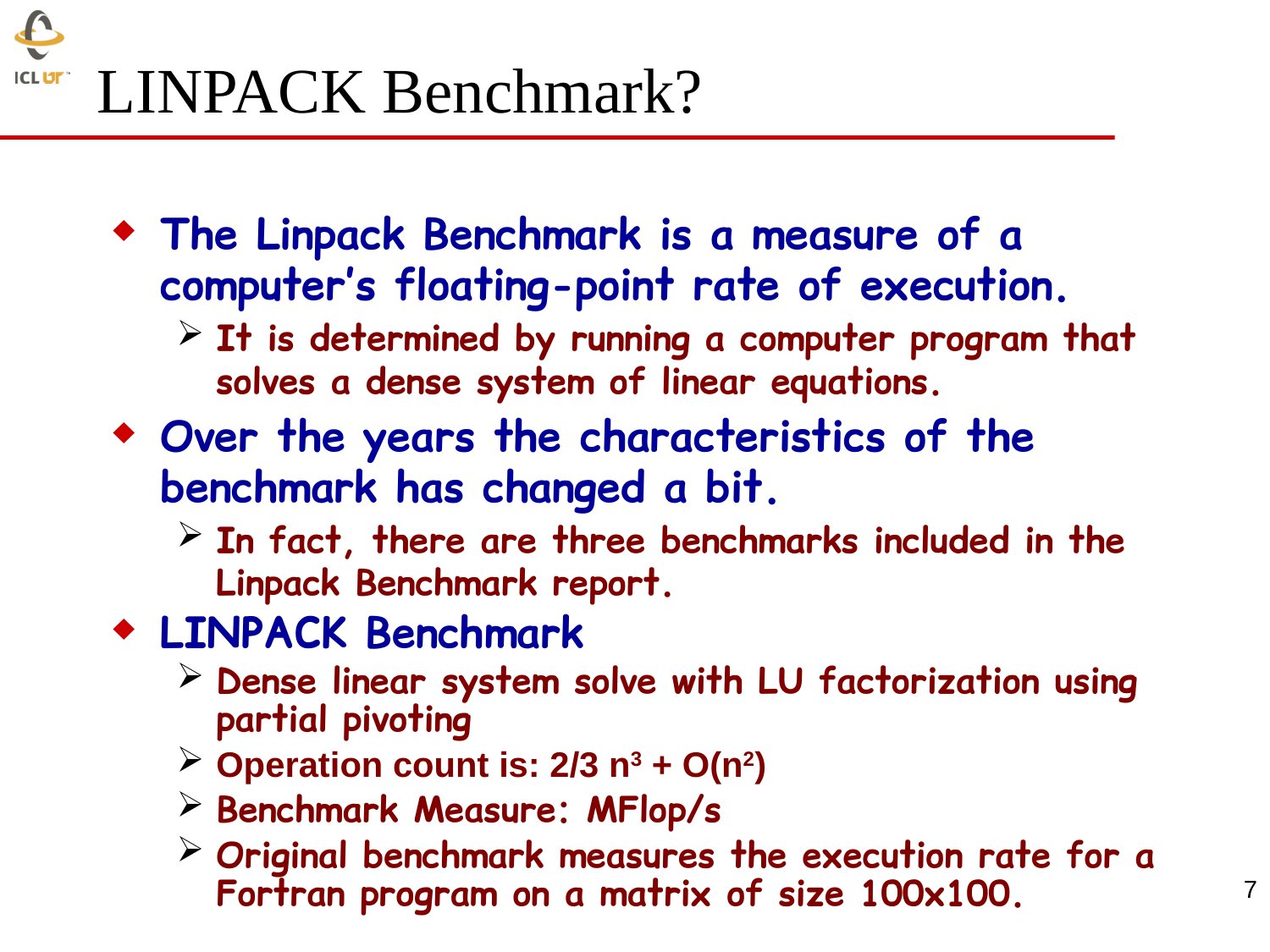

# LINPACK Benchmark?
The Linpack Benchmark is a measure of a computer’s floating-point rate of execution.
It is determined by running a computer program that solves a dense system of linear equations.
Over the years the characteristics of the benchmark has changed a bit.
In fact, there are three benchmarks included in the Linpack Benchmark report.
LINPACK Benchmark
Dense linear system solve with LU factorization using partial pivoting
Operation count is: 2/3 n3 + O(n2)
Benchmark Measure: MFlop/s
Original benchmark measures the execution rate for a Fortran program on a matrix of size 100x100.
7